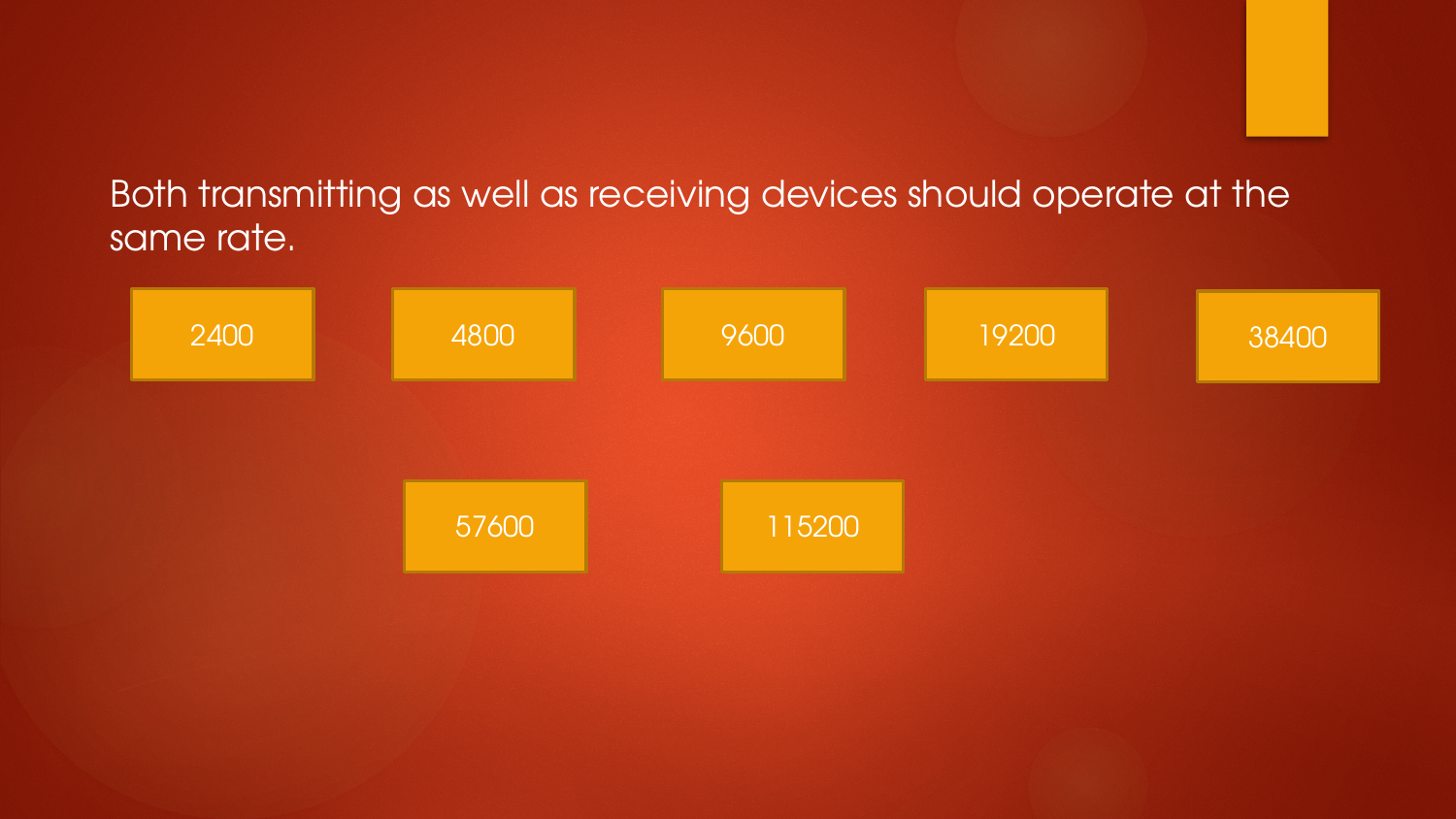

Both transmitting as well as receiving devices should operate at the same rate.
2400
4800
9600
19200
38400
57600
115200